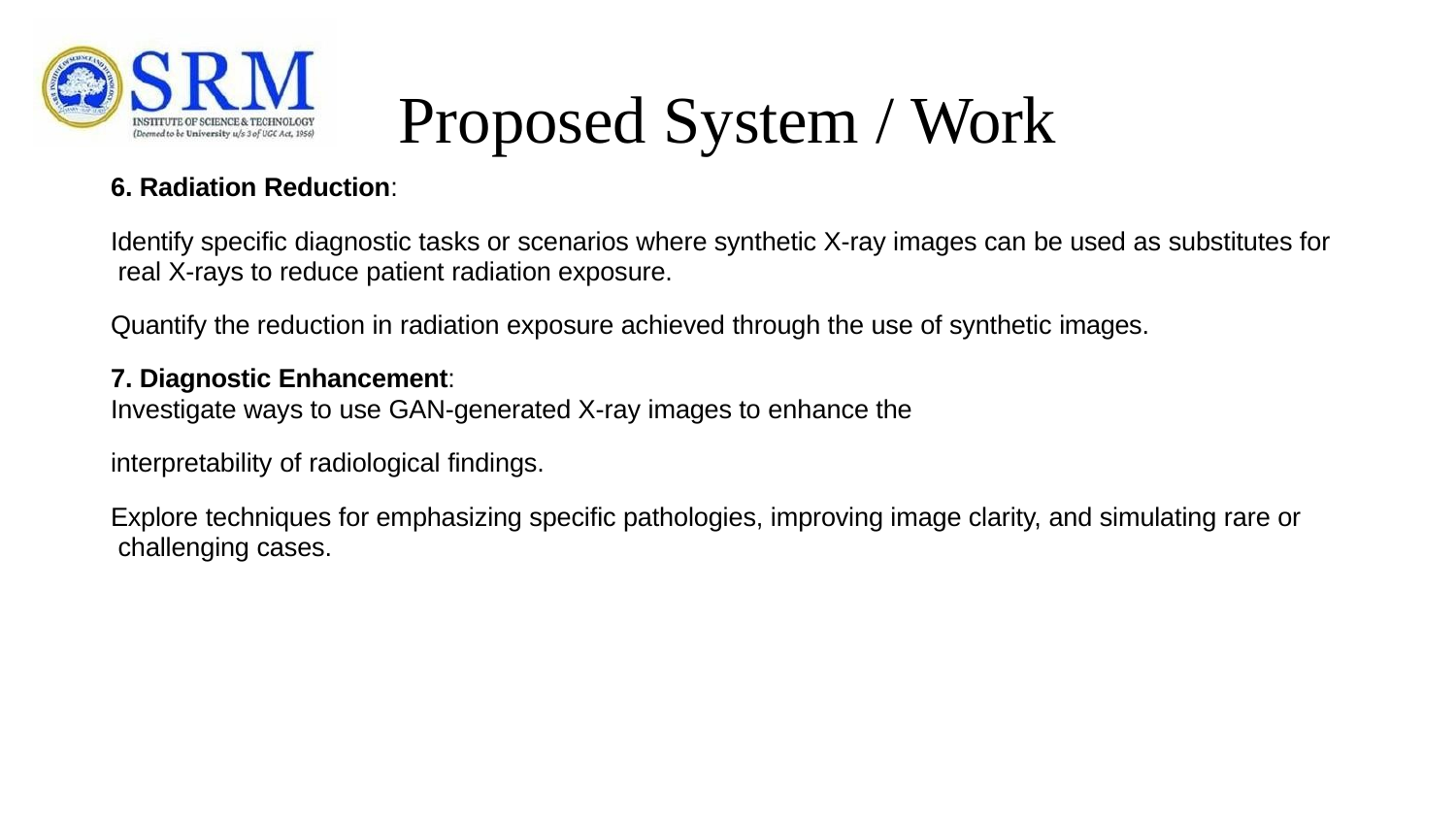

# Proposed System / Work
Radiation Reduction:
Identify specific diagnostic tasks or scenarios where synthetic X-ray images can be used as substitutes for  real X-rays to reduce patient radiation exposure.
Quantify the reduction in radiation exposure achieved through the use of synthetic images.
Diagnostic Enhancement:
Investigate ways to use GAN-generated X-ray images to enhance the
interpretability of radiological findings.
Explore techniques for emphasizing specific pathologies, improving image clarity, and simulating rare or  challenging cases.